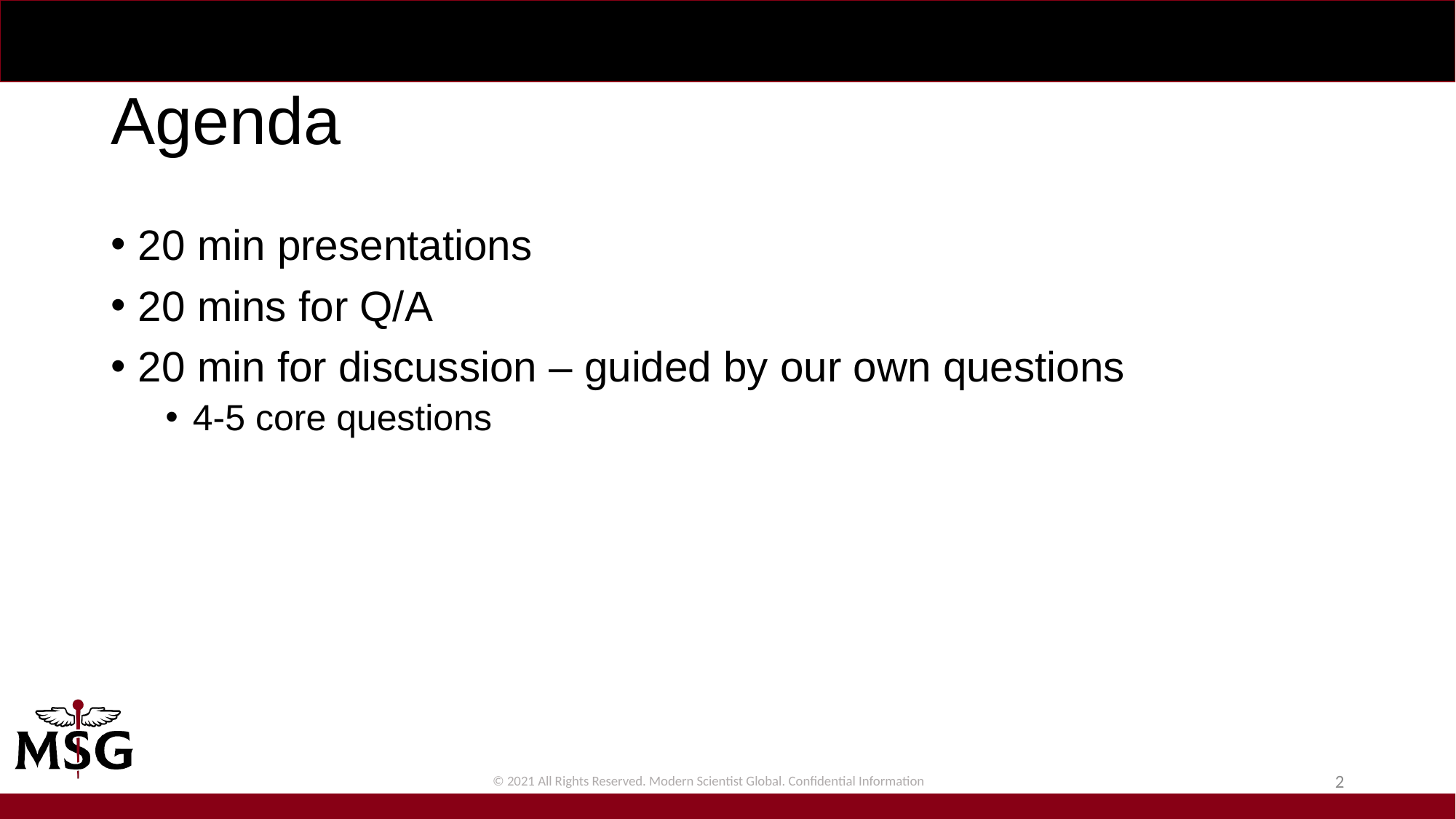

# Agenda
20 min presentations
20 mins for Q/A
20 min for discussion – guided by our own questions
4-5 core questions
2